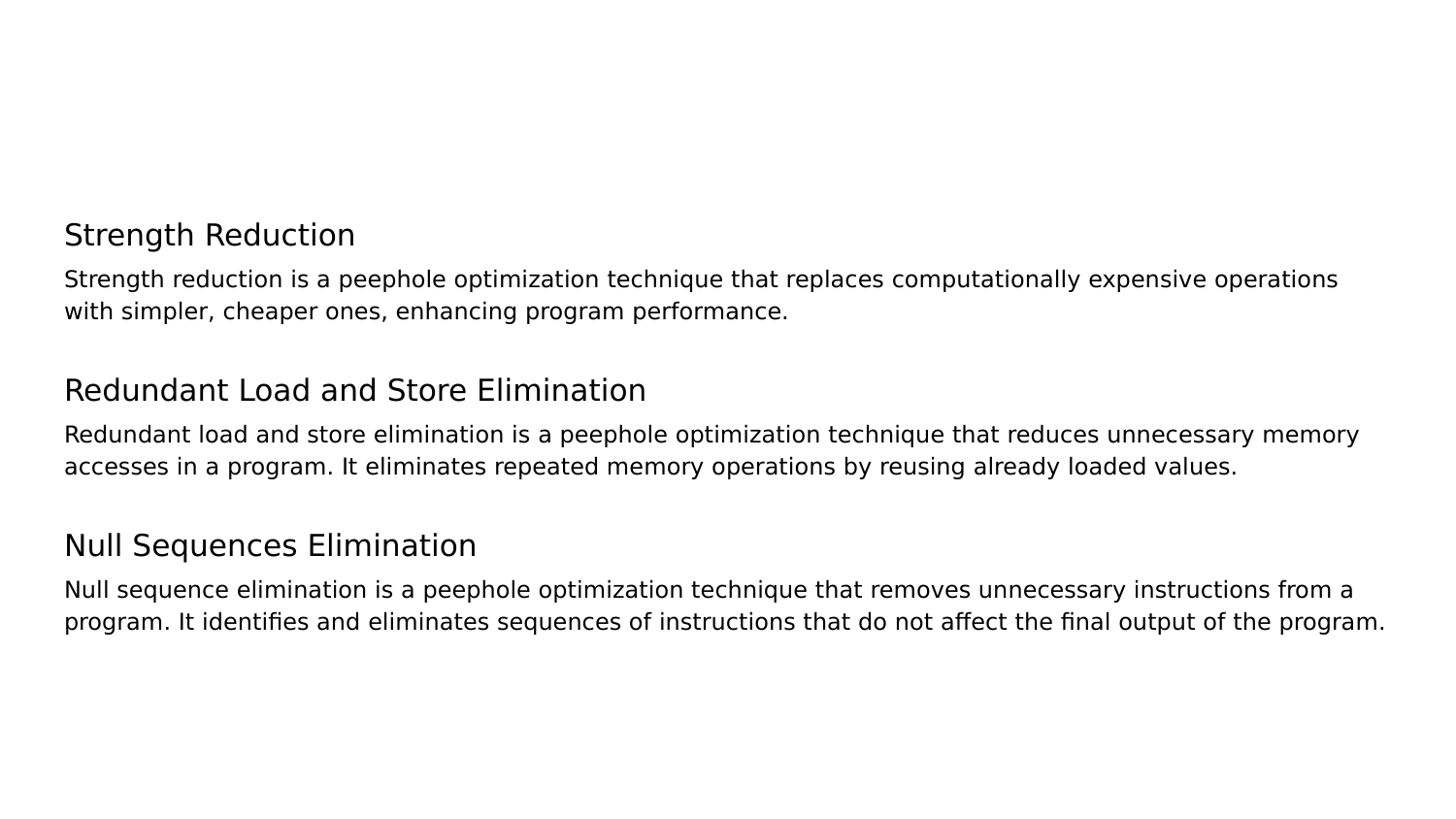

#
Strength Reduction
Strength reduction is a peephole optimization technique that replaces computationally expensive operations with simpler, cheaper ones, enhancing program performance.
Redundant Load and Store Elimination
Redundant load and store elimination is a peephole optimization technique that reduces unnecessary memory accesses in a program. It eliminates repeated memory operations by reusing already loaded values.
Null Sequences Elimination
Null sequence elimination is a peephole optimization technique that removes unnecessary instructions from a program. It identifies and eliminates sequences of instructions that do not affect the final output of the program.